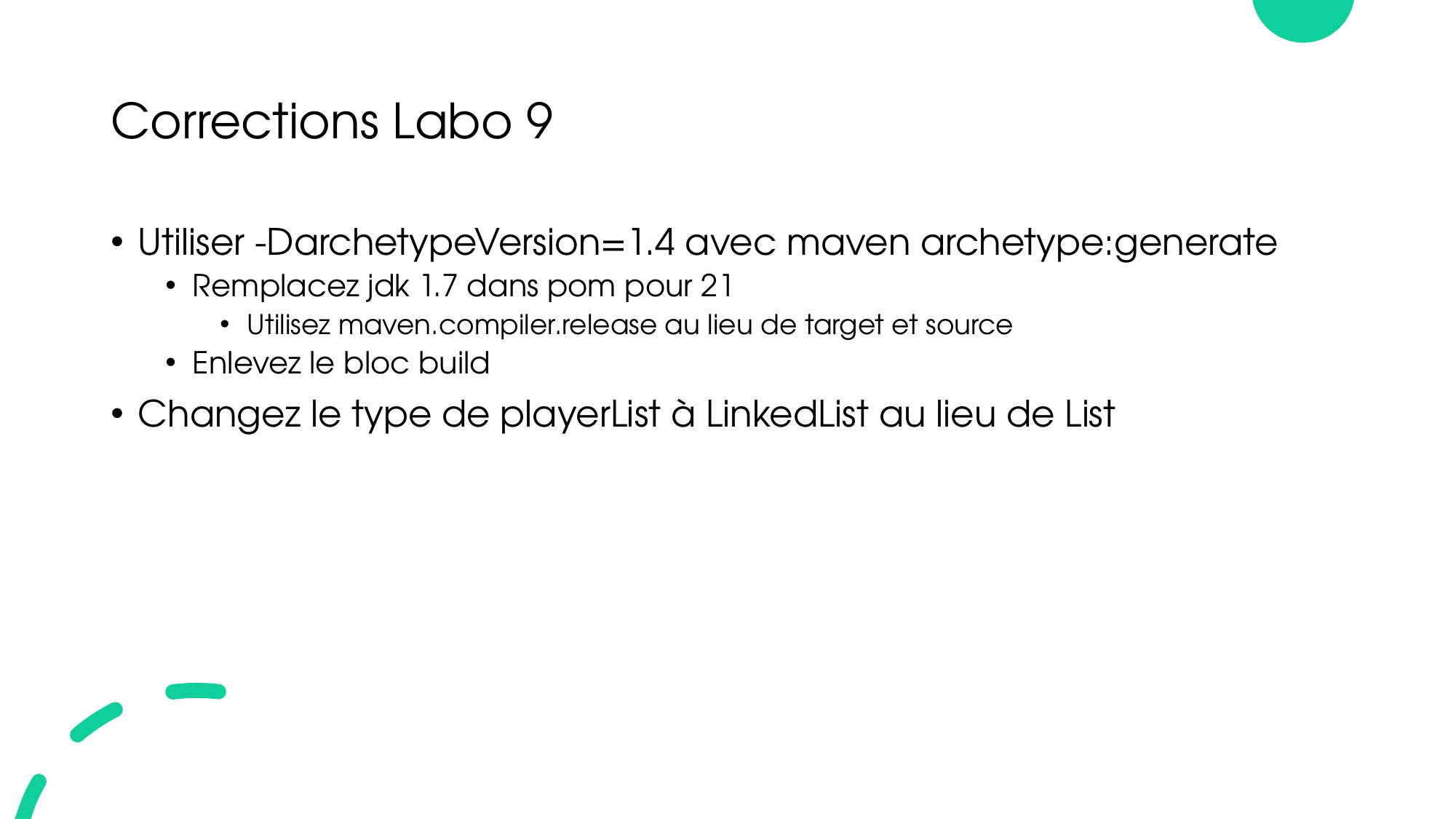

# Corrections Labo 9
Utiliser -DarchetypeVersion=1.4 avec maven archetype:generate
Remplacez jdk 1.7 dans pom pour 21
Utilisez maven.compiler.release au lieu de target et source
Enlevez le bloc build
Changez le type de playerList à LinkedList au lieu de List